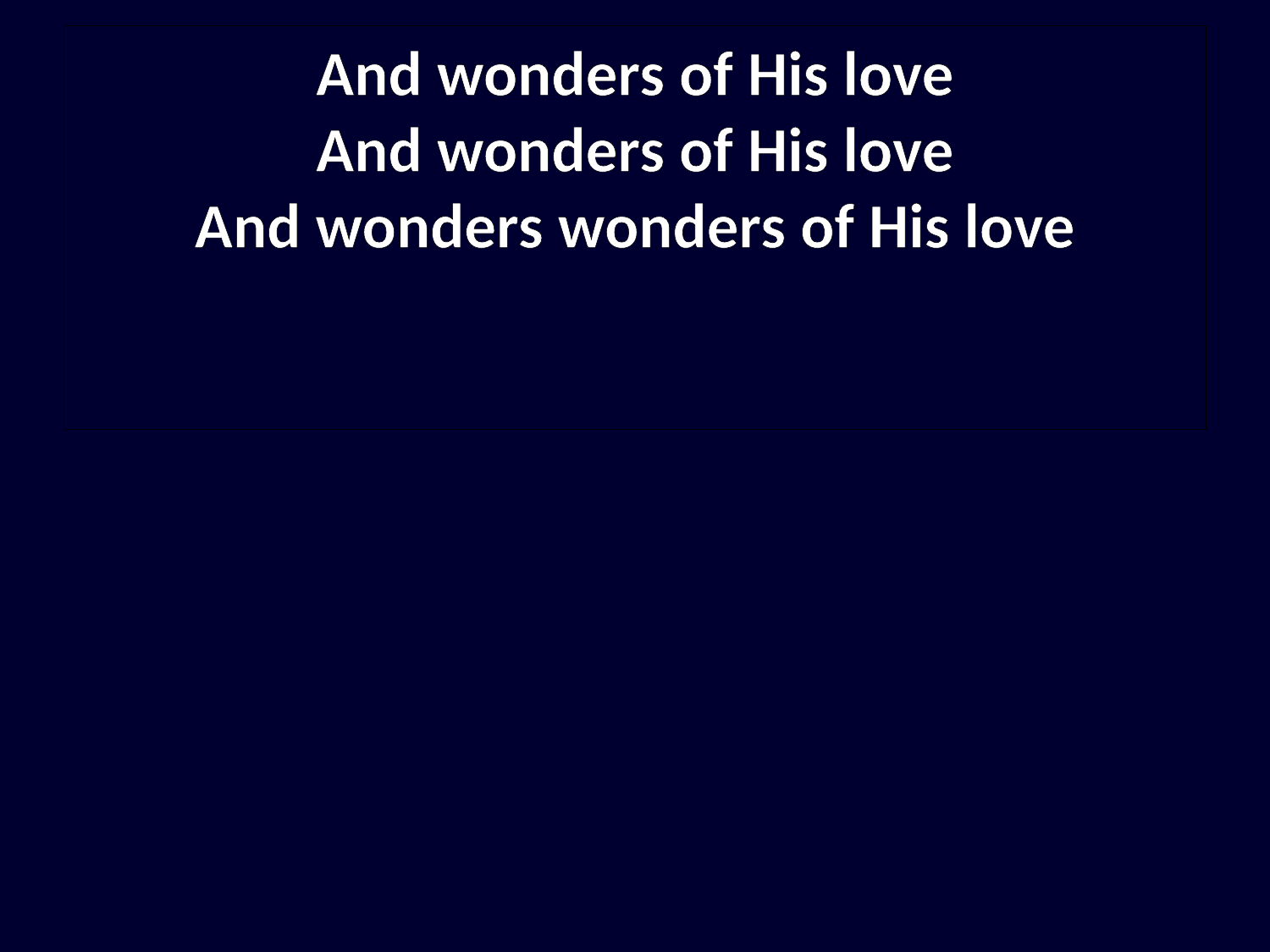

And wonders of His love
And wonders of His love
And wonders wonders of His love